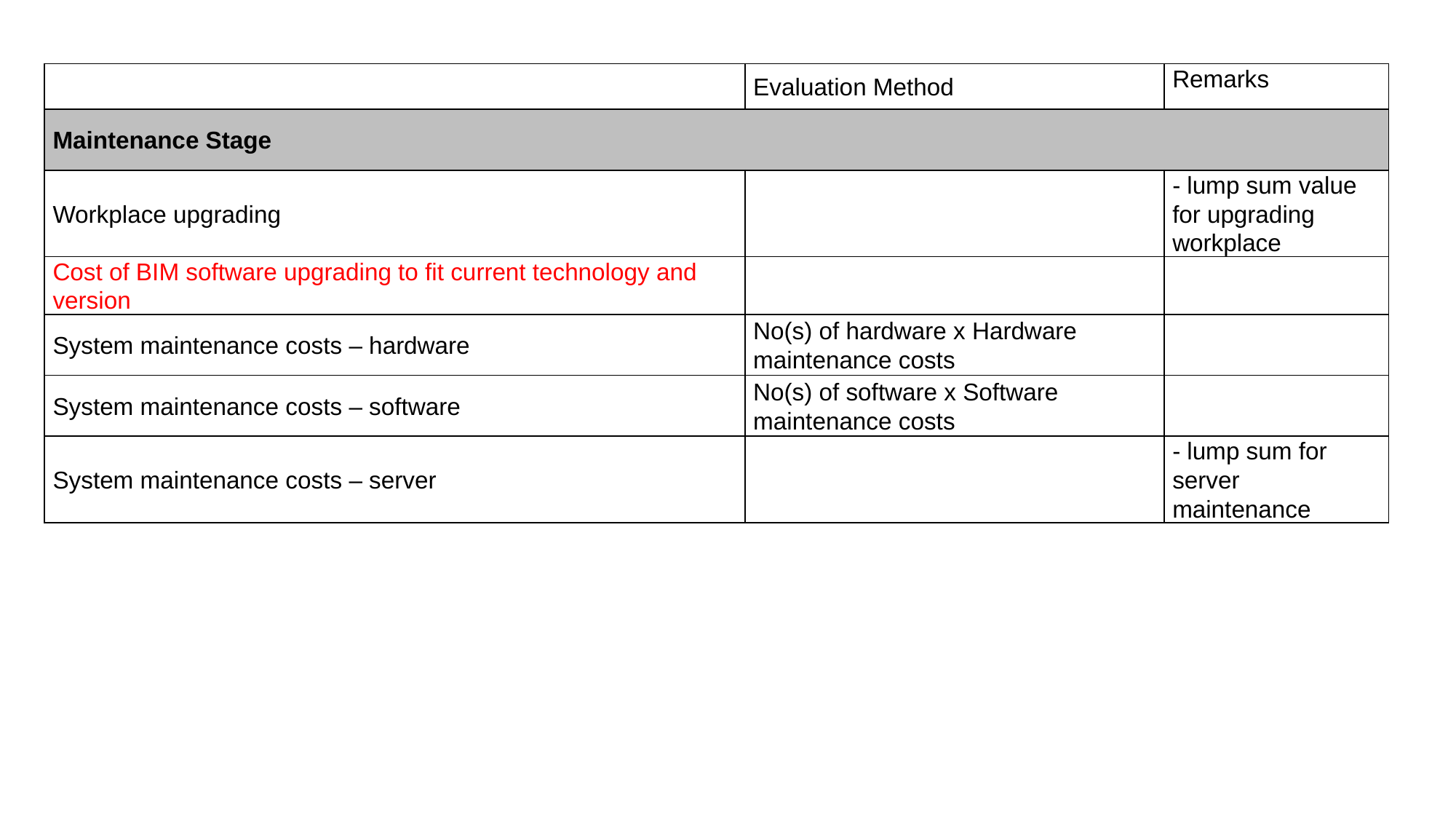

|  | Evaluation Method | Remarks |
| --- | --- | --- |
| Maintenance Stage |  |  |
| Workplace upgrading |  | - lump sum value for upgrading workplace |
| Cost of BIM software upgrading to fit current technology and version |  |  |
| System maintenance costs – hardware | No(s) of hardware x Hardware maintenance costs |  |
| System maintenance costs – software | No(s) of software x Software maintenance costs |  |
| System maintenance costs – server |  | - lump sum for server maintenance |